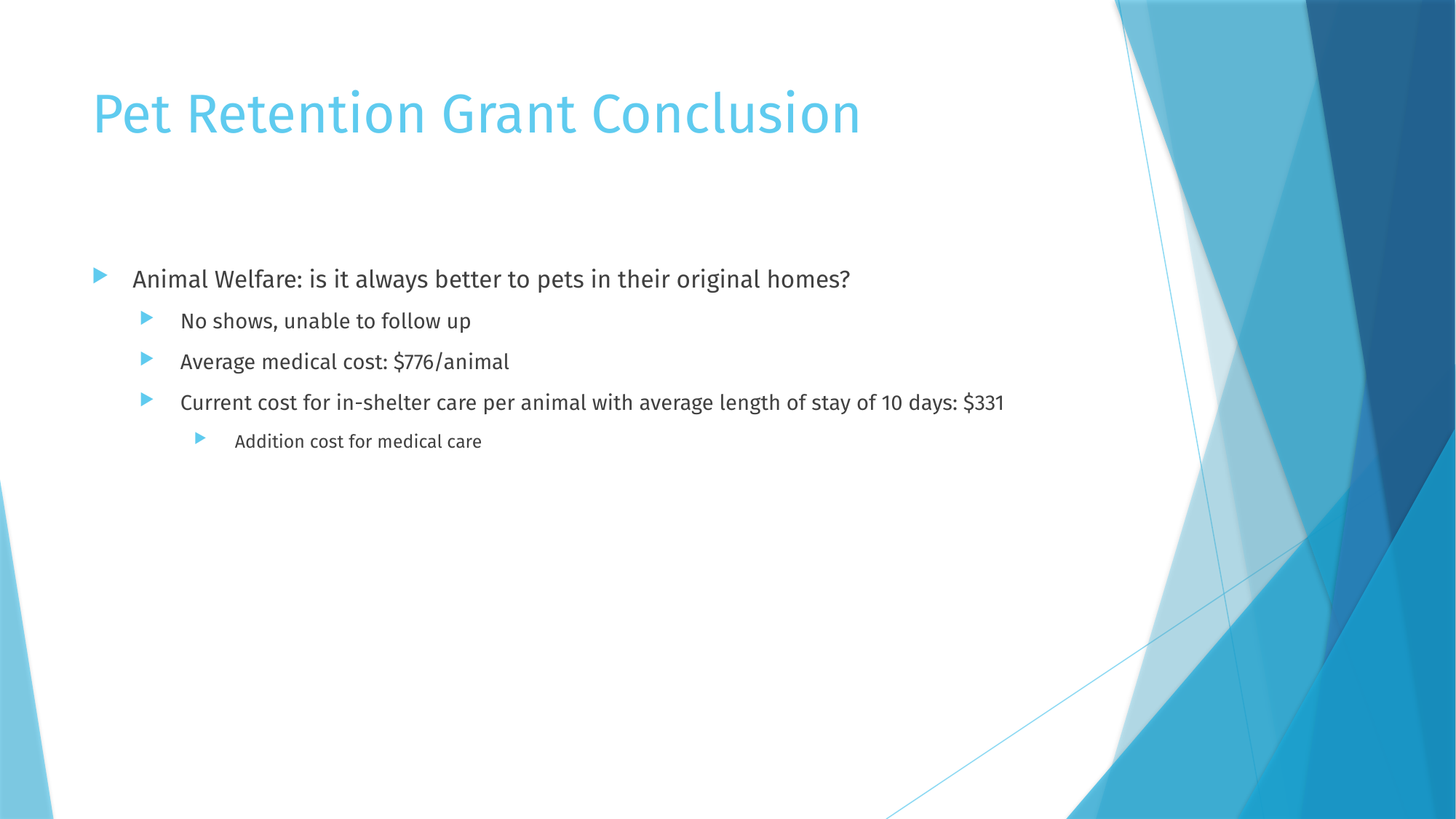

# Pet Retention Grant Conclusion
Animal Welfare: is it always better to pets in their original homes?
No shows, unable to follow up
Average medical cost: $776/animal
Current cost for in-shelter care per animal with average length of stay of 10 days: $331
Addition cost for medical care